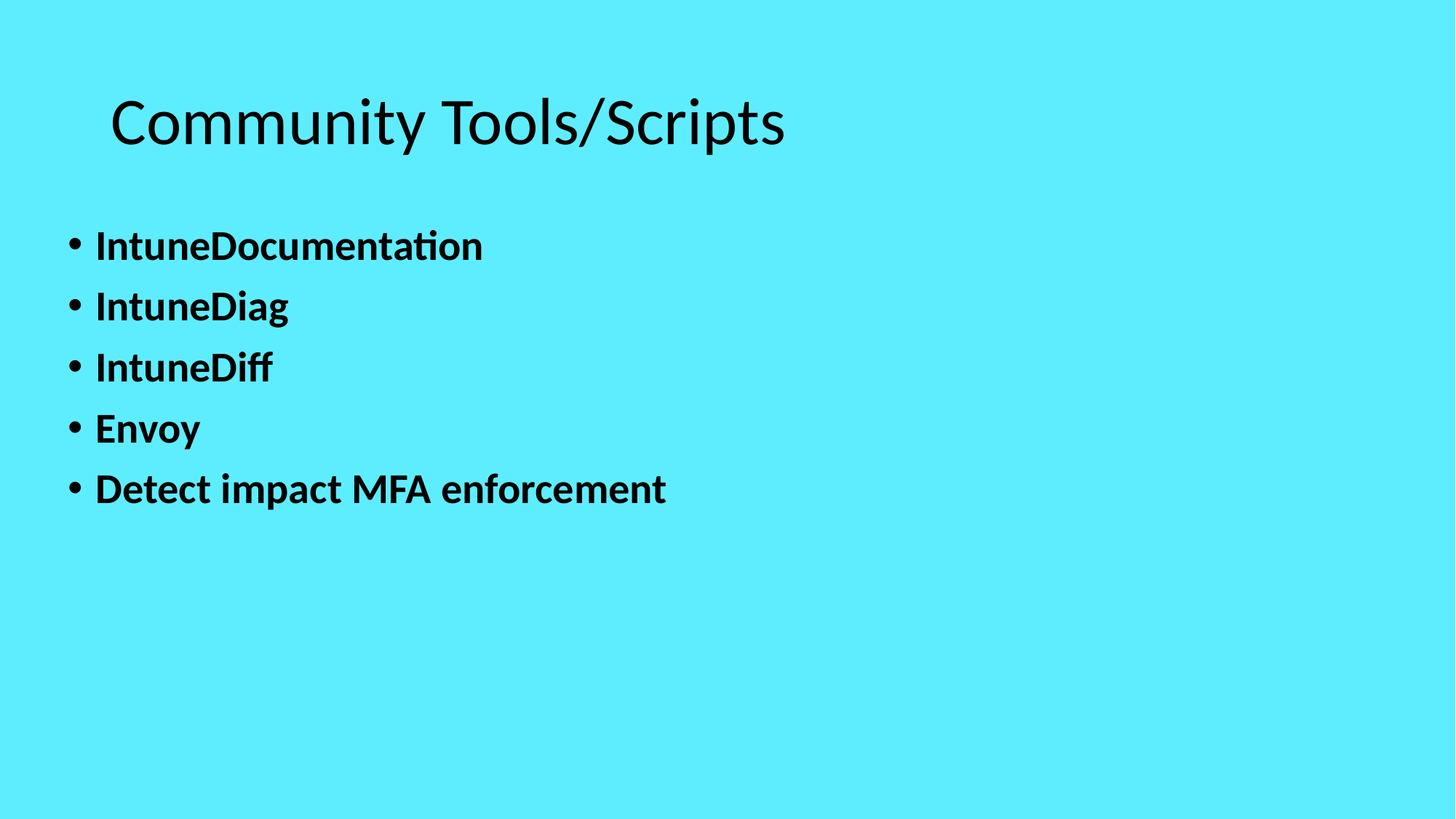

# Community Tools/Scripts
IntuneDocumentation
IntuneDiag
IntuneDiff
Envoy
Detect impact MFA enforcement